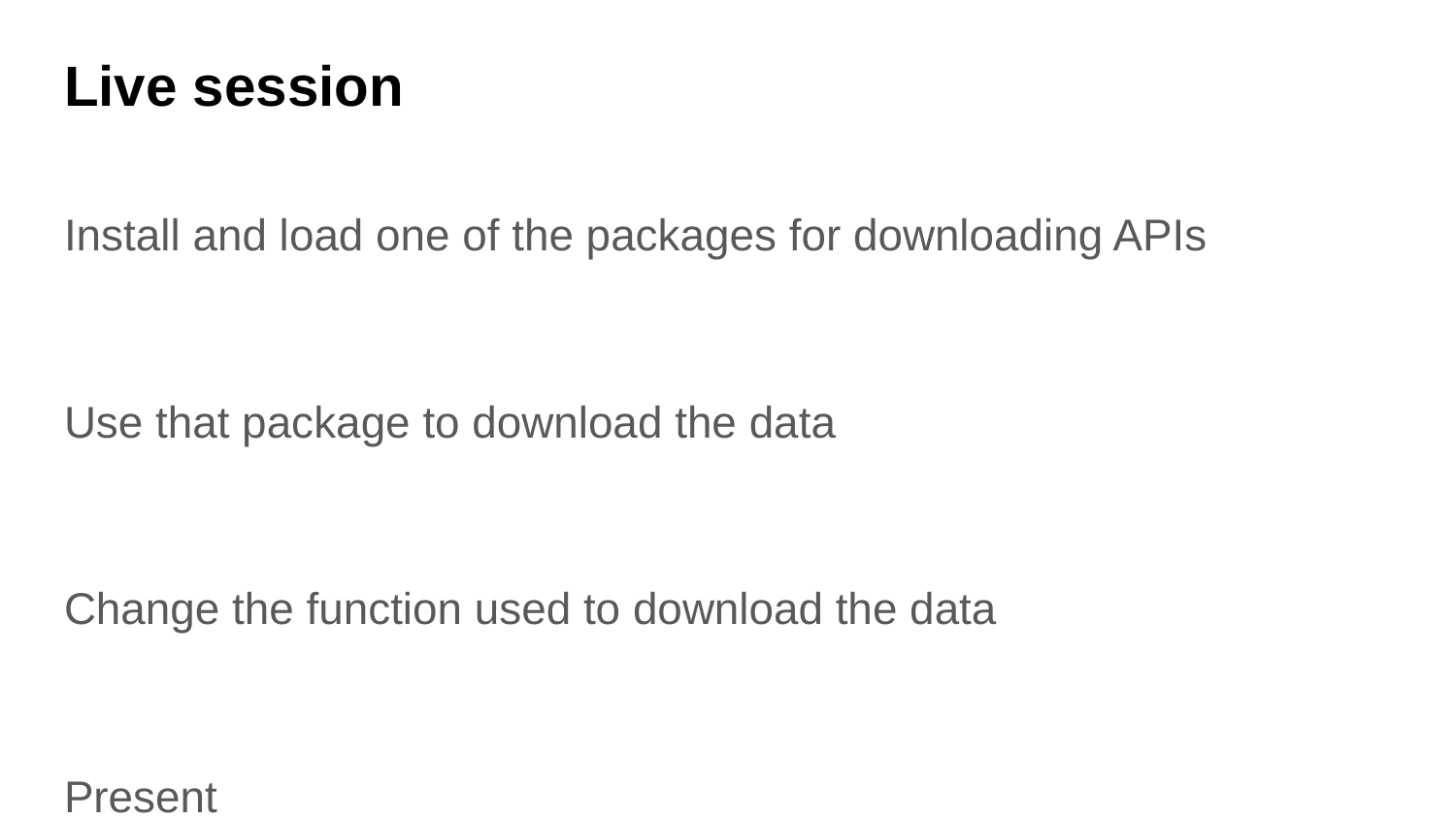

# Live session
Install and load one of the packages for downloading APIs

Use that package to download the data

Change the function used to download the data

Present